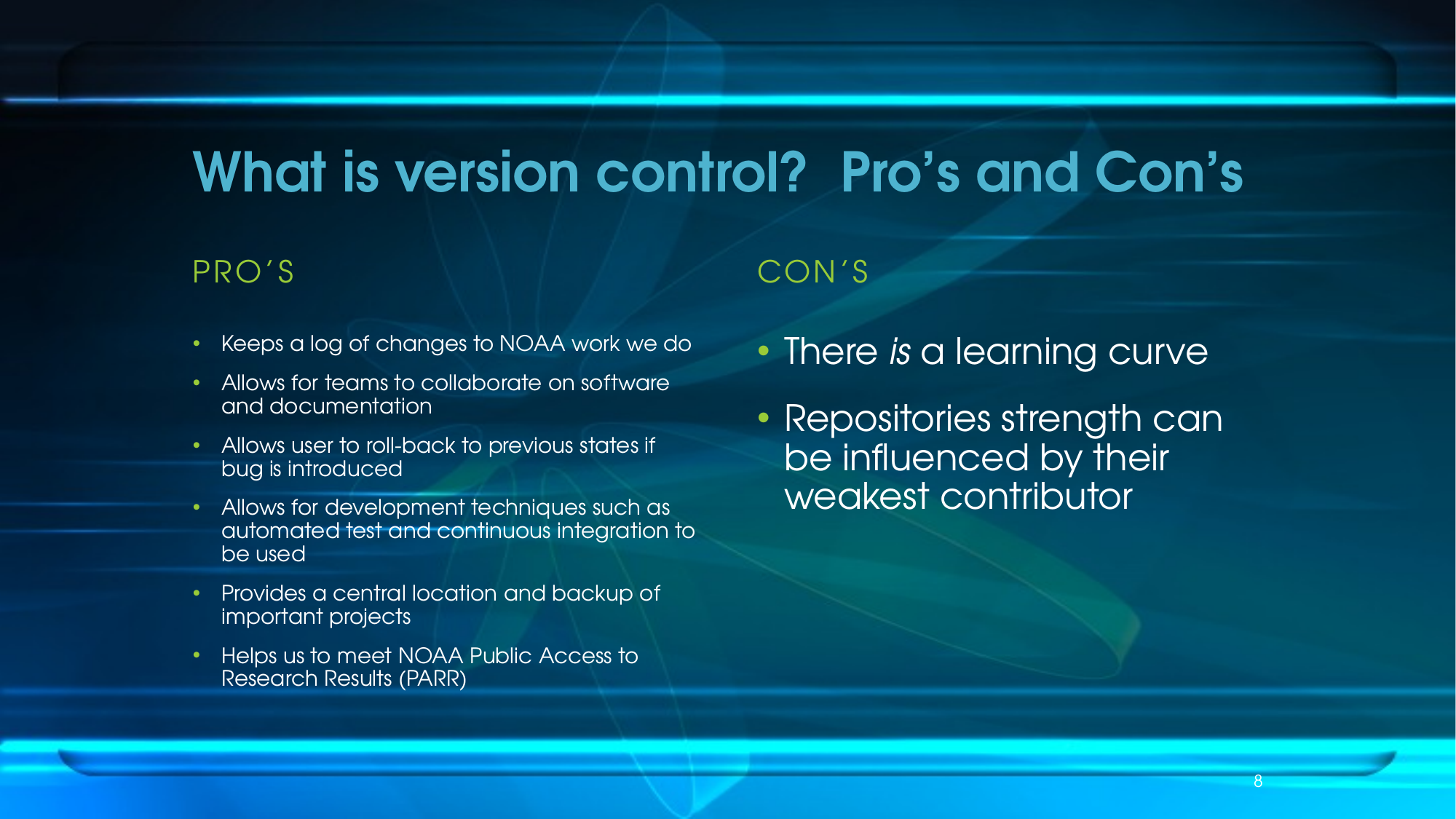

# What is version control?  Pro’s and Con’s
Pro’s
Con’s
Keeps a log of changes to NOAA work we do
Allows for teams to collaborate on software and documentation
Allows user to roll-back to previous states if bug is introduced
Allows for development techniques such as automated test and continuous integration to be used
Provides a central location and backup of important projects
Helps us to meet NOAA Public Access to Research Results (PARR)

There is a learning curve
Repositories strength can be influenced by their weakest contributor

8